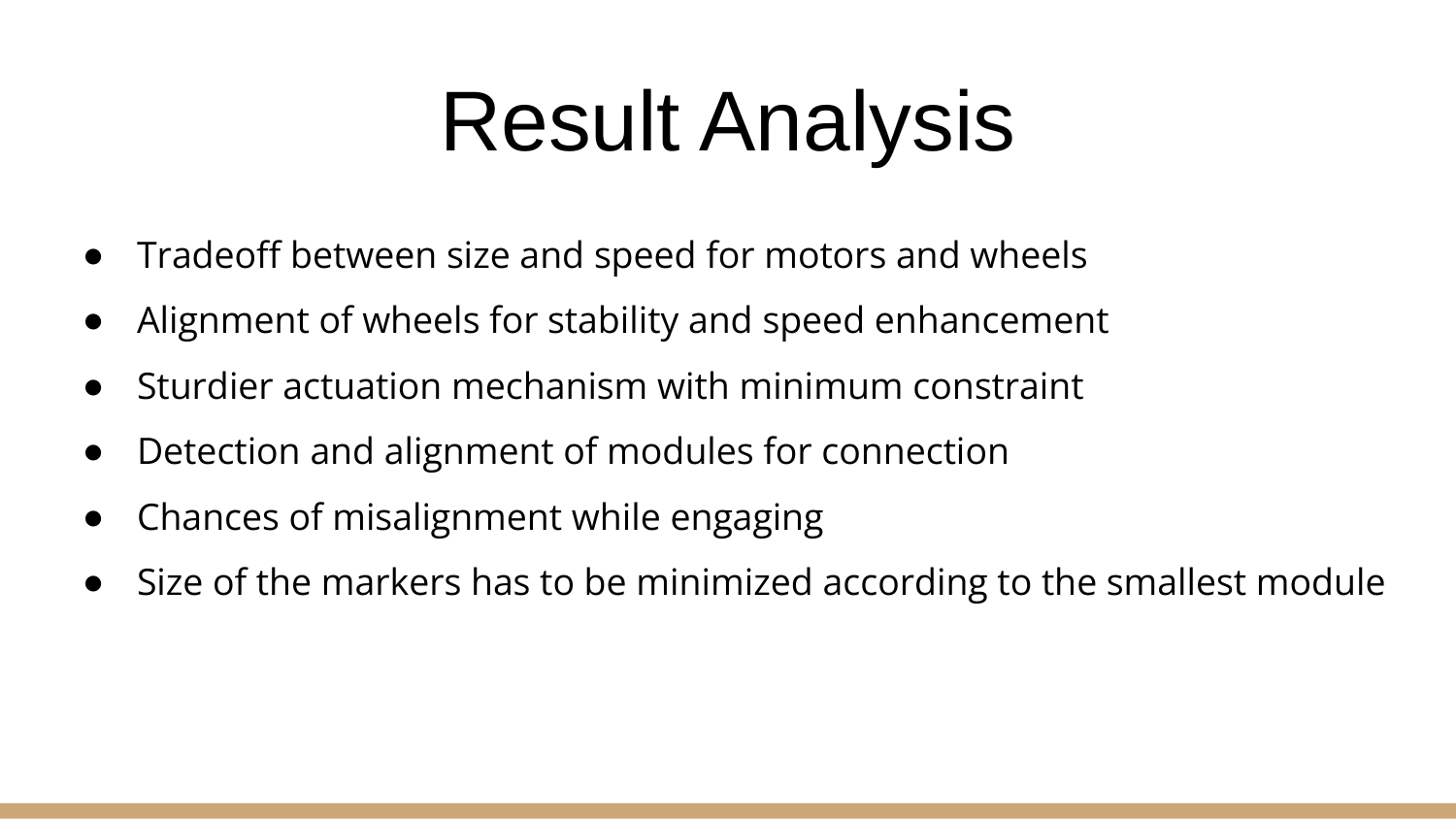

# Result Analysis
Tradeoff between size and speed for motors and wheels
Alignment of wheels for stability and speed enhancement
Sturdier actuation mechanism with minimum constraint
Detection and alignment of modules for connection
Chances of misalignment while engaging
Size of the markers has to be minimized according to the smallest module